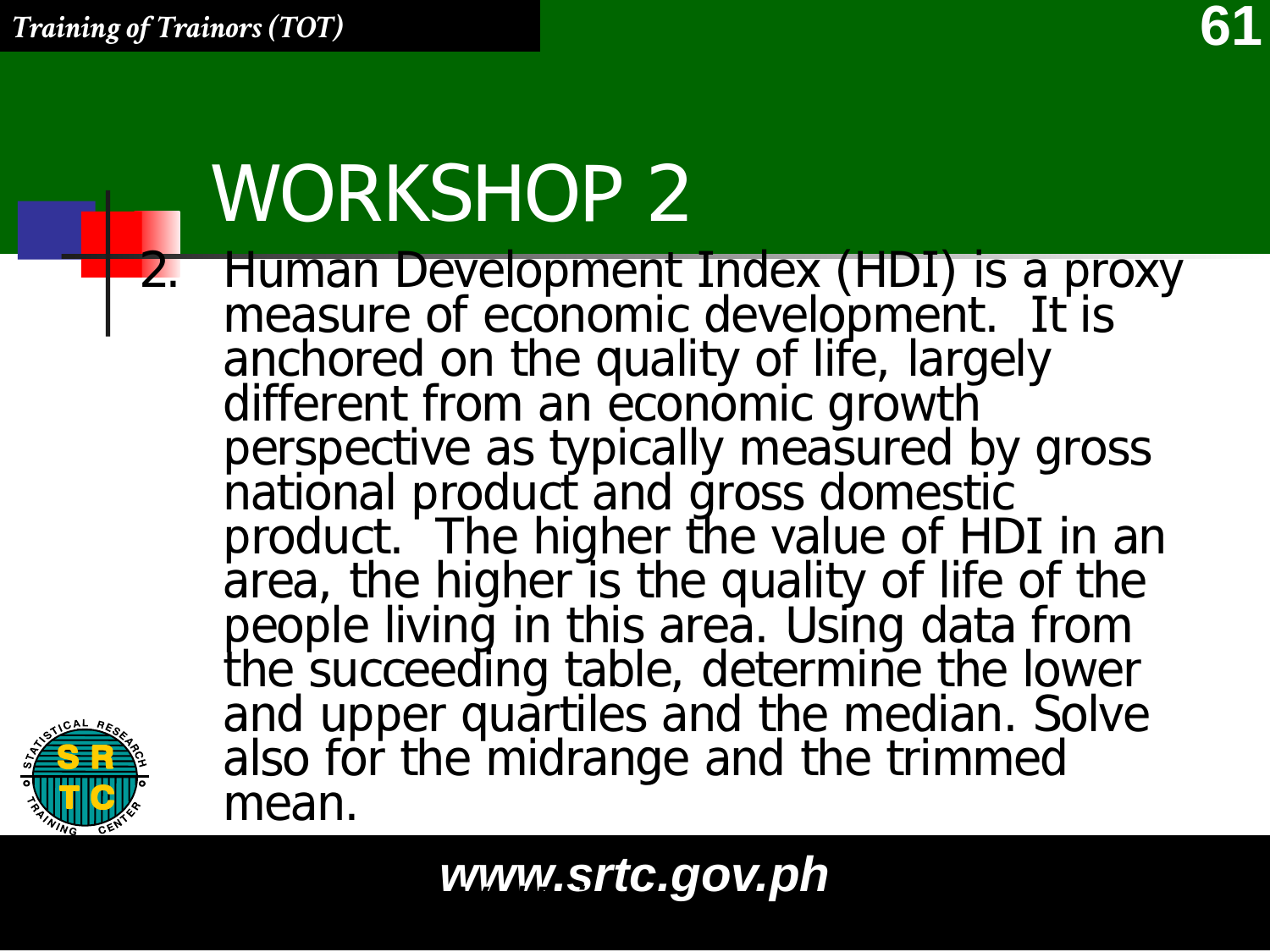

# WORKSHOP 2
Human Development Index (HDI) is a proxy measure of economic development.  It is anchored on the quality of life, largely different from an economic growth perspective as typically measured by gross national product and gross domestic product.  The higher the value of HDI in an area, the higher is the quality of life of the people living in this area. Using data from the succeeding table, determine the lower and upper quartiles and the median. Solve also for the midrange and the trimmed mean.